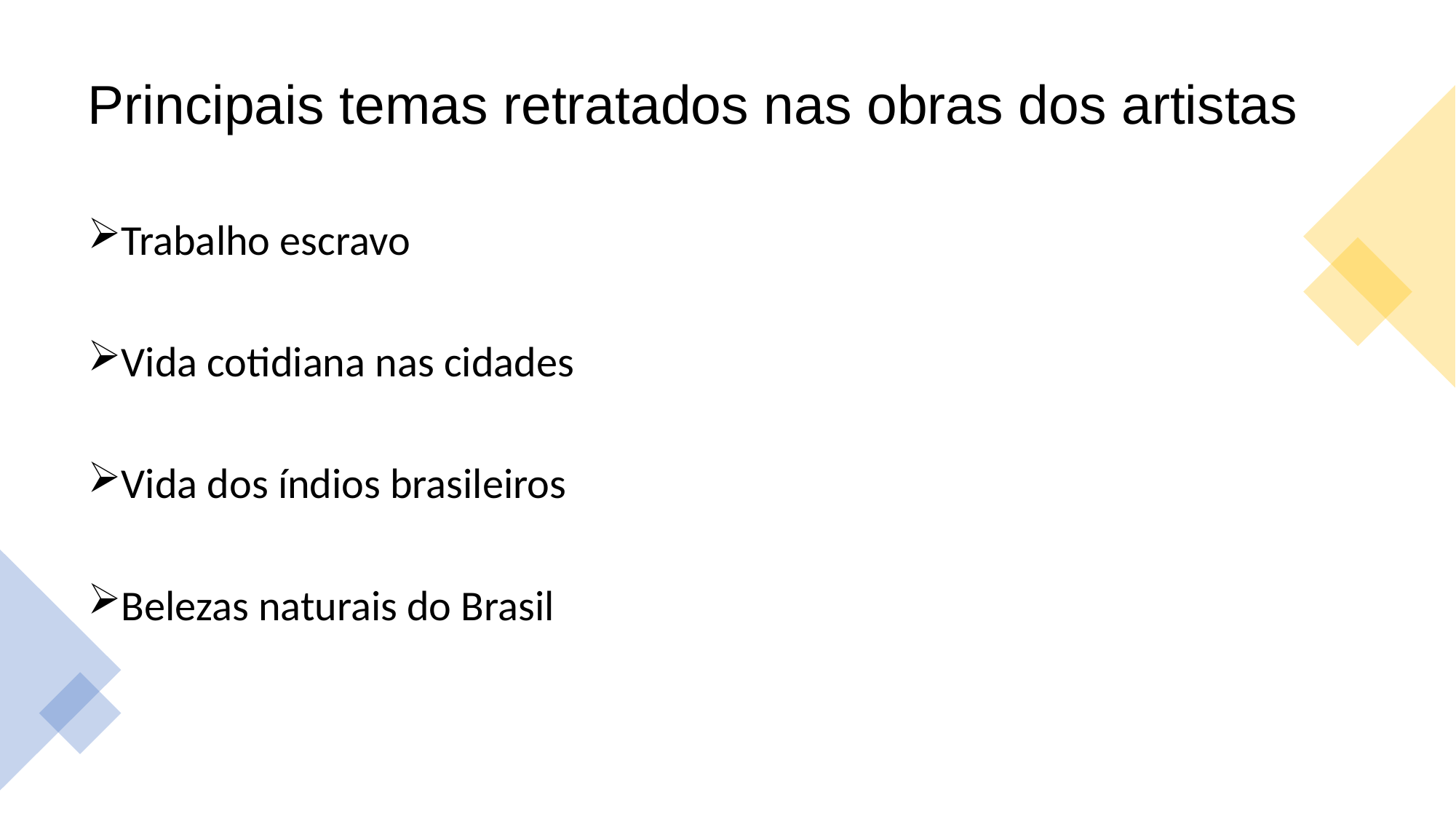

# Principais temas retratados nas obras dos artistas

Trabalho escravo

Vida cotidiana nas cidades

Vida dos índios brasileiros

Belezas naturais do Brasil